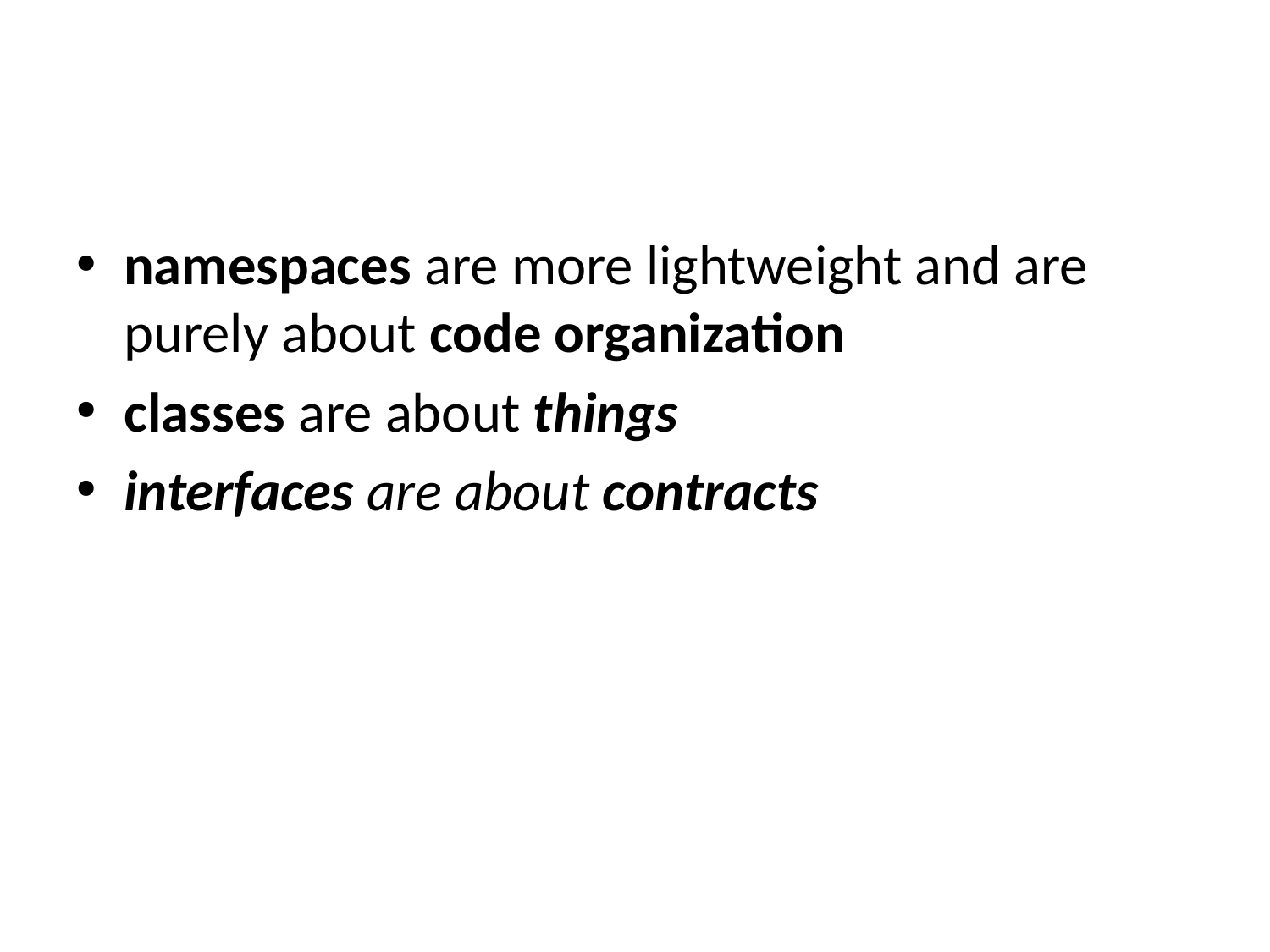

#
namespaces are more lightweight and are purely about code organization
classes are about things
interfaces are about contracts